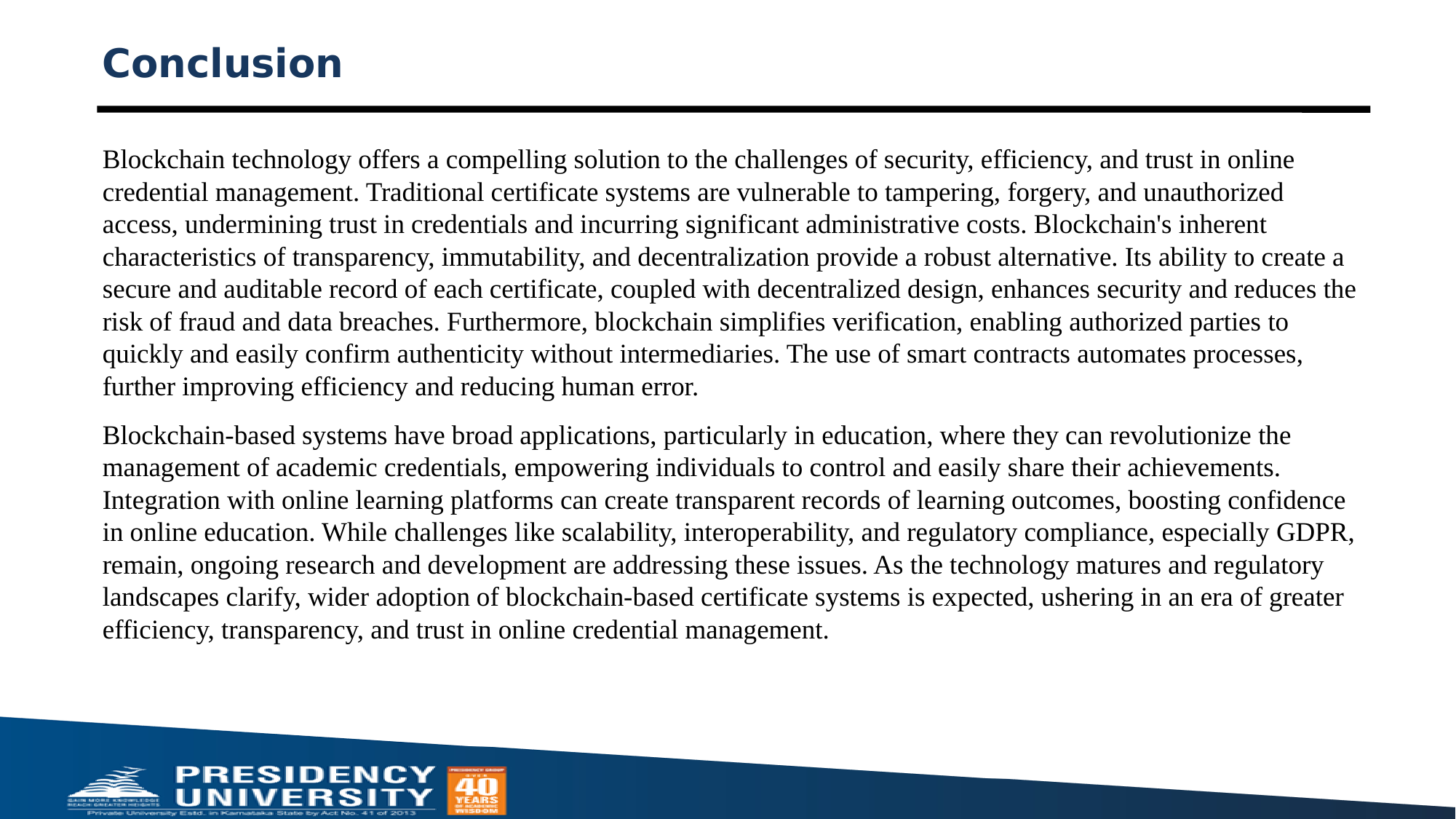

# Conclusion
Blockchain technology offers a compelling solution to the challenges of security, efficiency, and trust in online credential management. Traditional certificate systems are vulnerable to tampering, forgery, and unauthorized access, undermining trust in credentials and incurring significant administrative costs. Blockchain's inherent characteristics of transparency, immutability, and decentralization provide a robust alternative. Its ability to create a secure and auditable record of each certificate, coupled with decentralized design, enhances security and reduces the risk of fraud and data breaches. Furthermore, blockchain simplifies verification, enabling authorized parties to quickly and easily confirm authenticity without intermediaries. The use of smart contracts automates processes, further improving efficiency and reducing human error.
Blockchain-based systems have broad applications, particularly in education, where they can revolutionize the management of academic credentials, empowering individuals to control and easily share their achievements. Integration with online learning platforms can create transparent records of learning outcomes, boosting confidence in online education. While challenges like scalability, interoperability, and regulatory compliance, especially GDPR, remain, ongoing research and development are addressing these issues. As the technology matures and regulatory landscapes clarify, wider adoption of blockchain-based certificate systems is expected, ushering in an era of greater efficiency, transparency, and trust in online credential management.